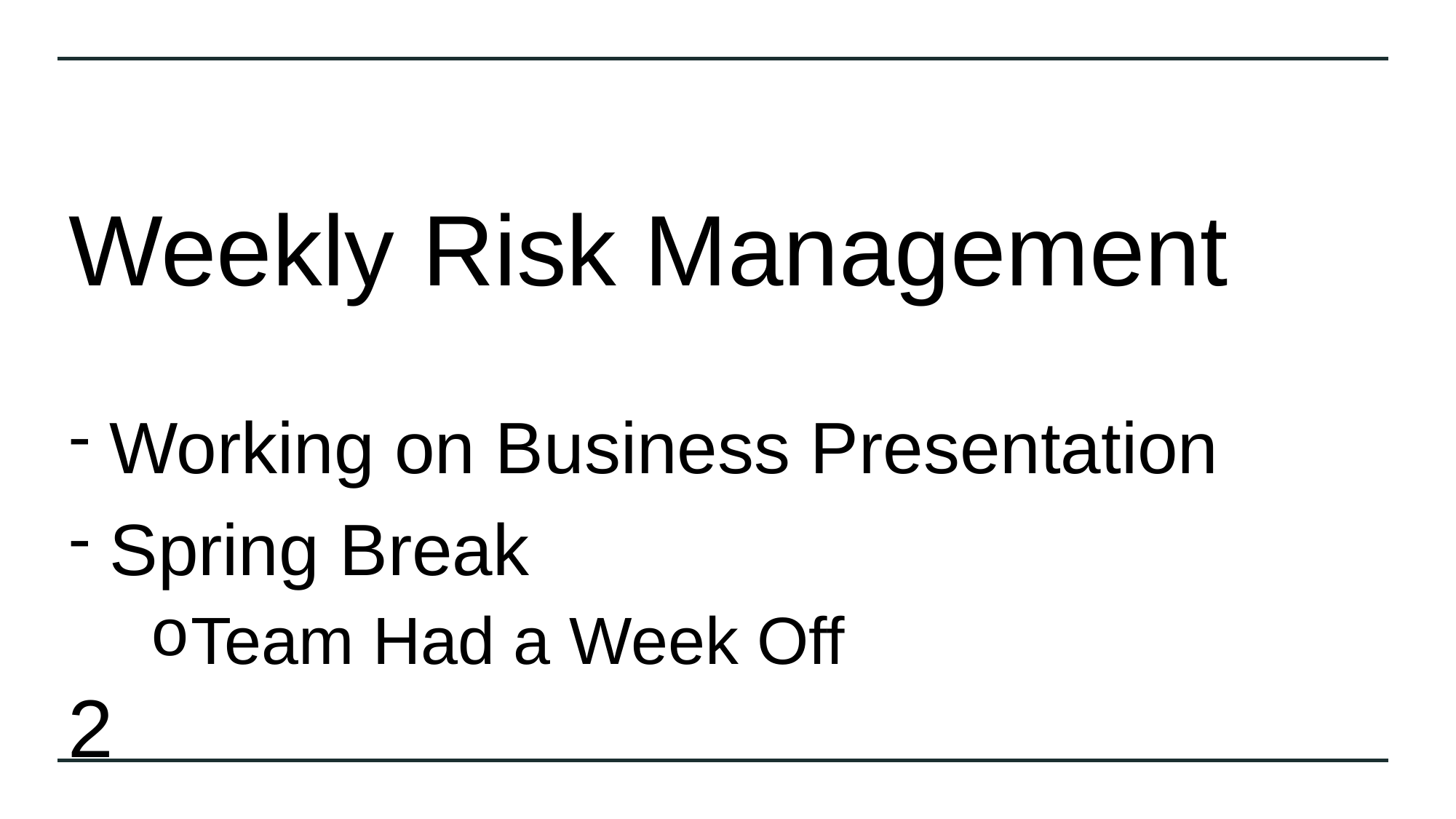

# Weekly Risk Management
Working on Business Presentation
Spring Break
Team Had a Week Off
2